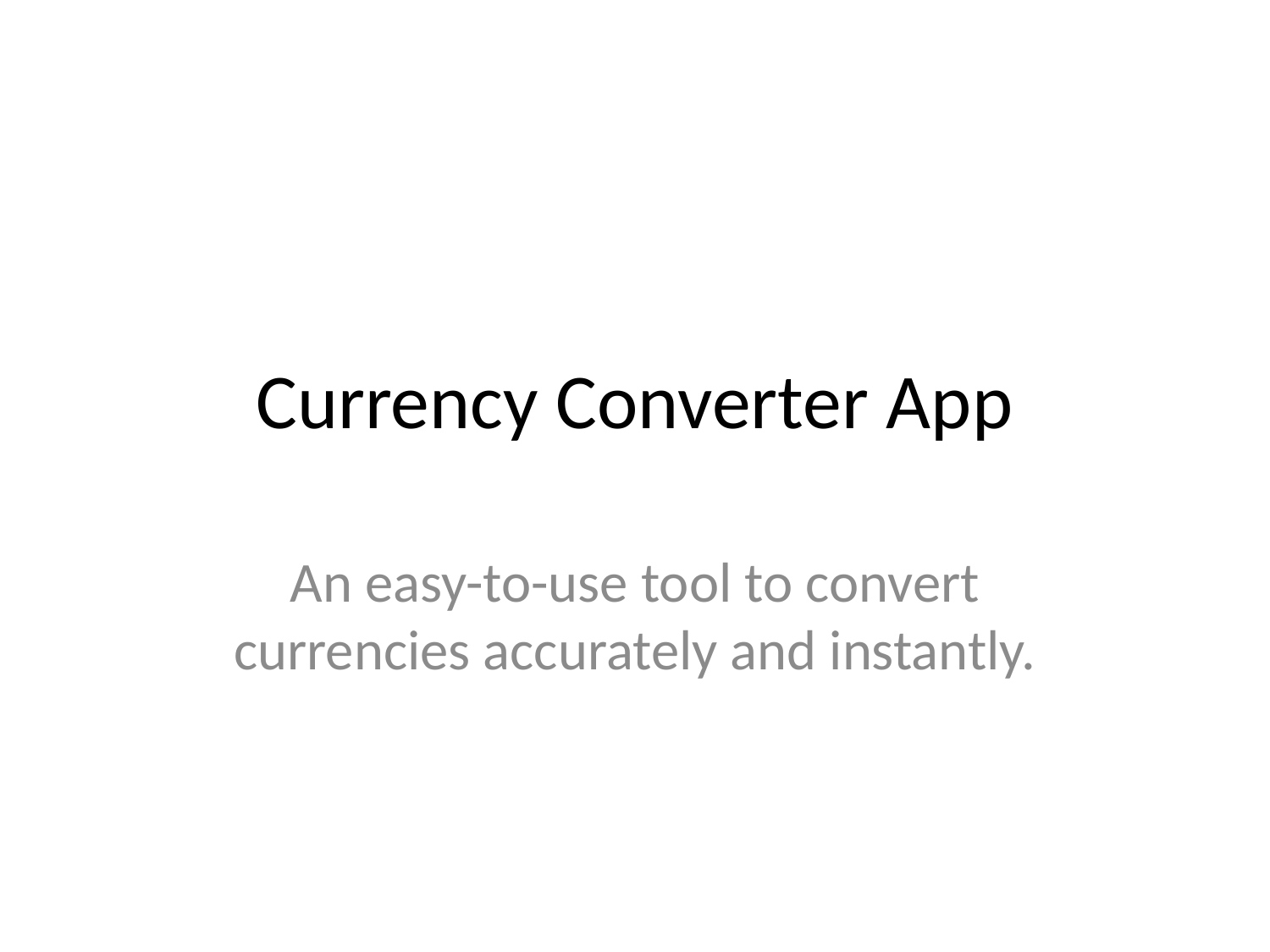

# Currency Converter App
An easy-to-use tool to convert currencies accurately and instantly.